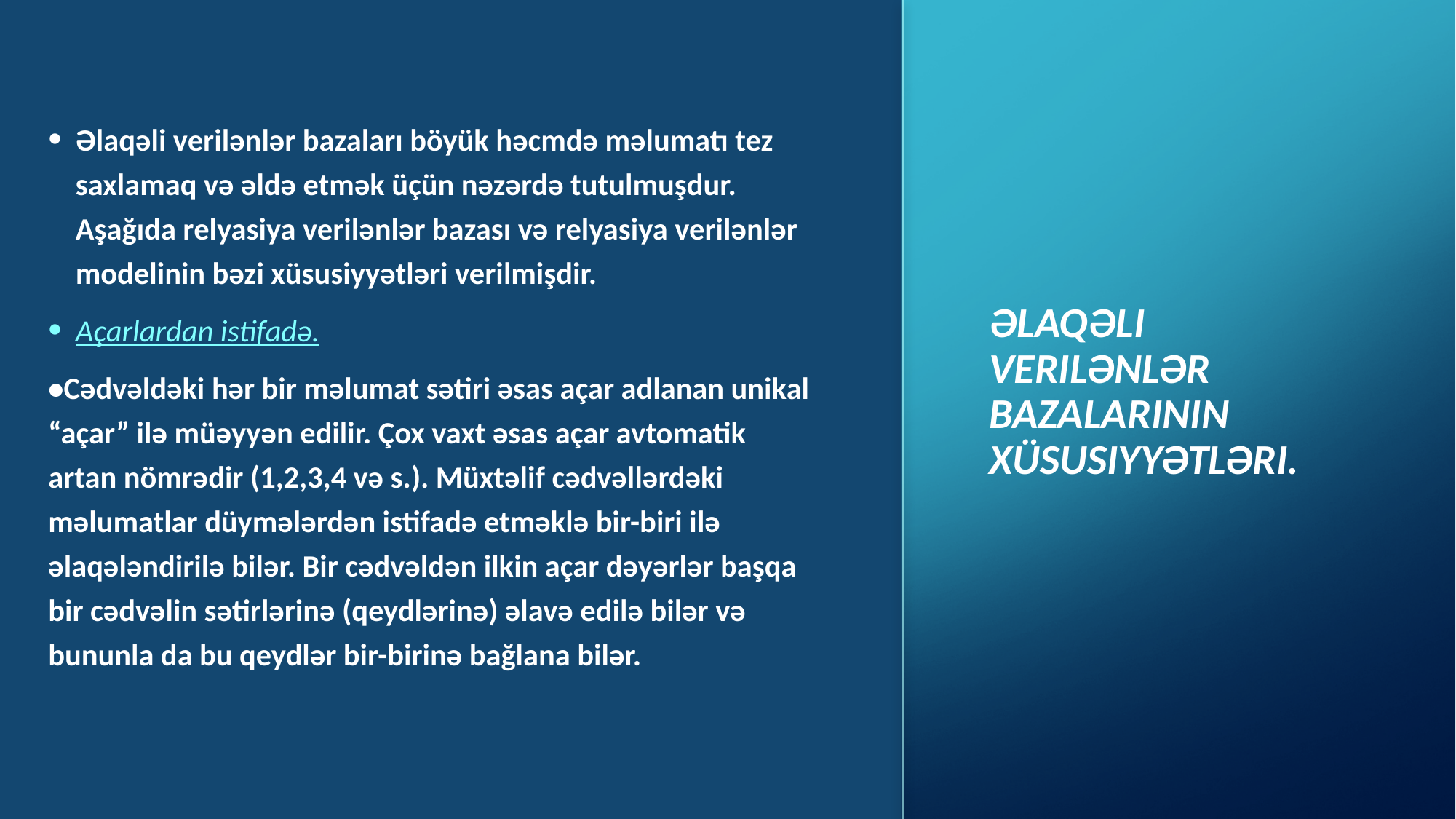

Əlaqəli verilənlər bazaları böyük həcmdə məlumatı tez saxlamaq və əldə etmək üçün nəzərdə tutulmuşdur. Aşağıda relyasiya verilənlər bazası və relyasiya verilənlər modelinin bəzi xüsusiyyətləri verilmişdir.
Açarlardan istifadə.
•Cədvəldəki hər bir məlumat sətiri əsas açar adlanan unikal “açar” ilə müəyyən edilir. Çox vaxt əsas açar avtomatik artan nömrədir (1,2,3,4 və s.). Müxtəlif cədvəllərdəki məlumatlar düymələrdən istifadə etməklə bir-biri ilə əlaqələndirilə bilər. Bir cədvəldən ilkin açar dəyərlər başqa bir cədvəlin sətirlərinə (qeydlərinə) əlavə edilə bilər və bununla da bu qeydlər bir-birinə bağlana bilər.

# Əlaqəli verilənlər bazalarının xüsusiyyətləri.